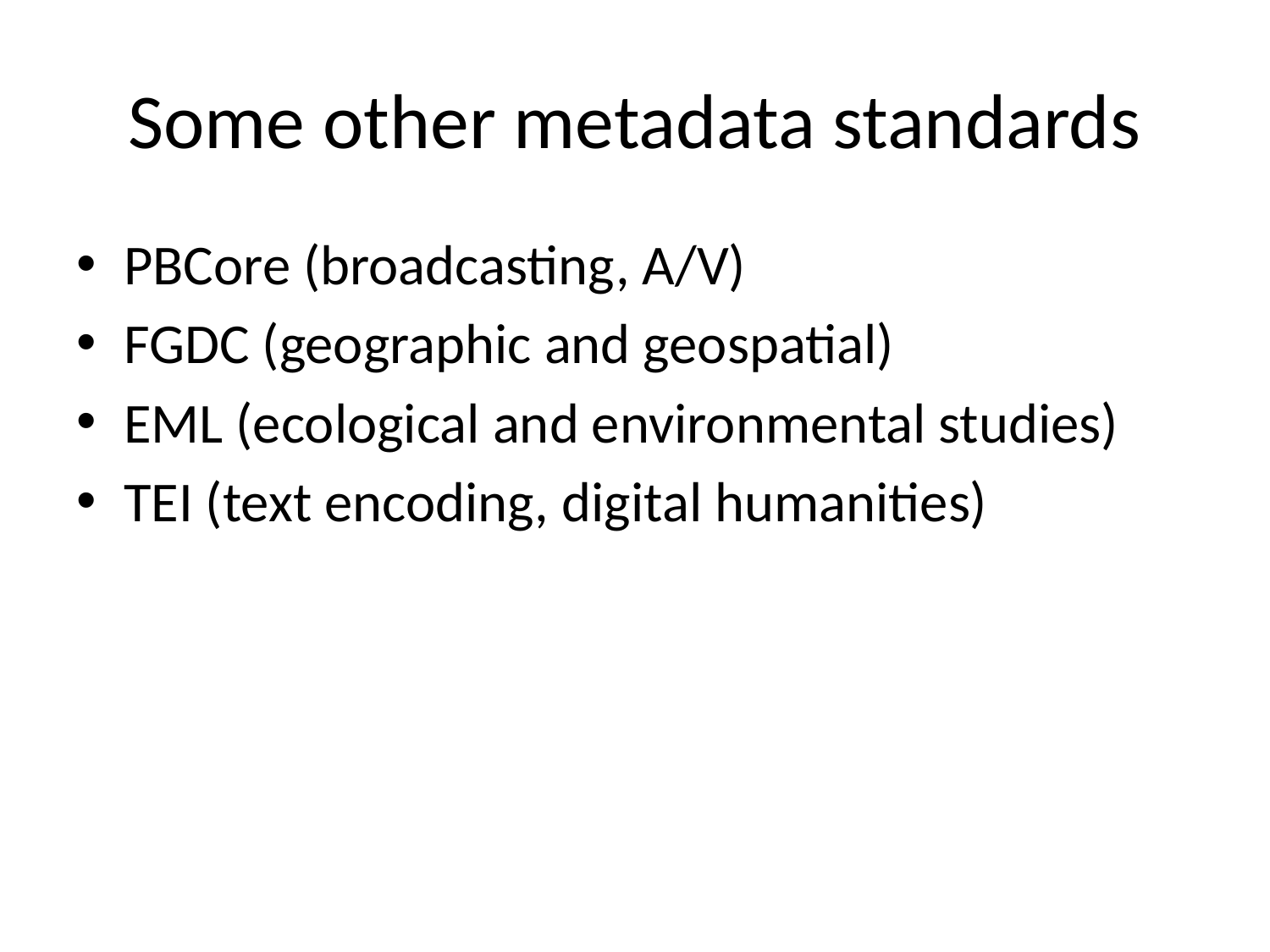

# Some other metadata standards
PBCore (broadcasting, A/V)
FGDC (geographic and geospatial)
EML (ecological and environmental studies)
TEI (text encoding, digital humanities)